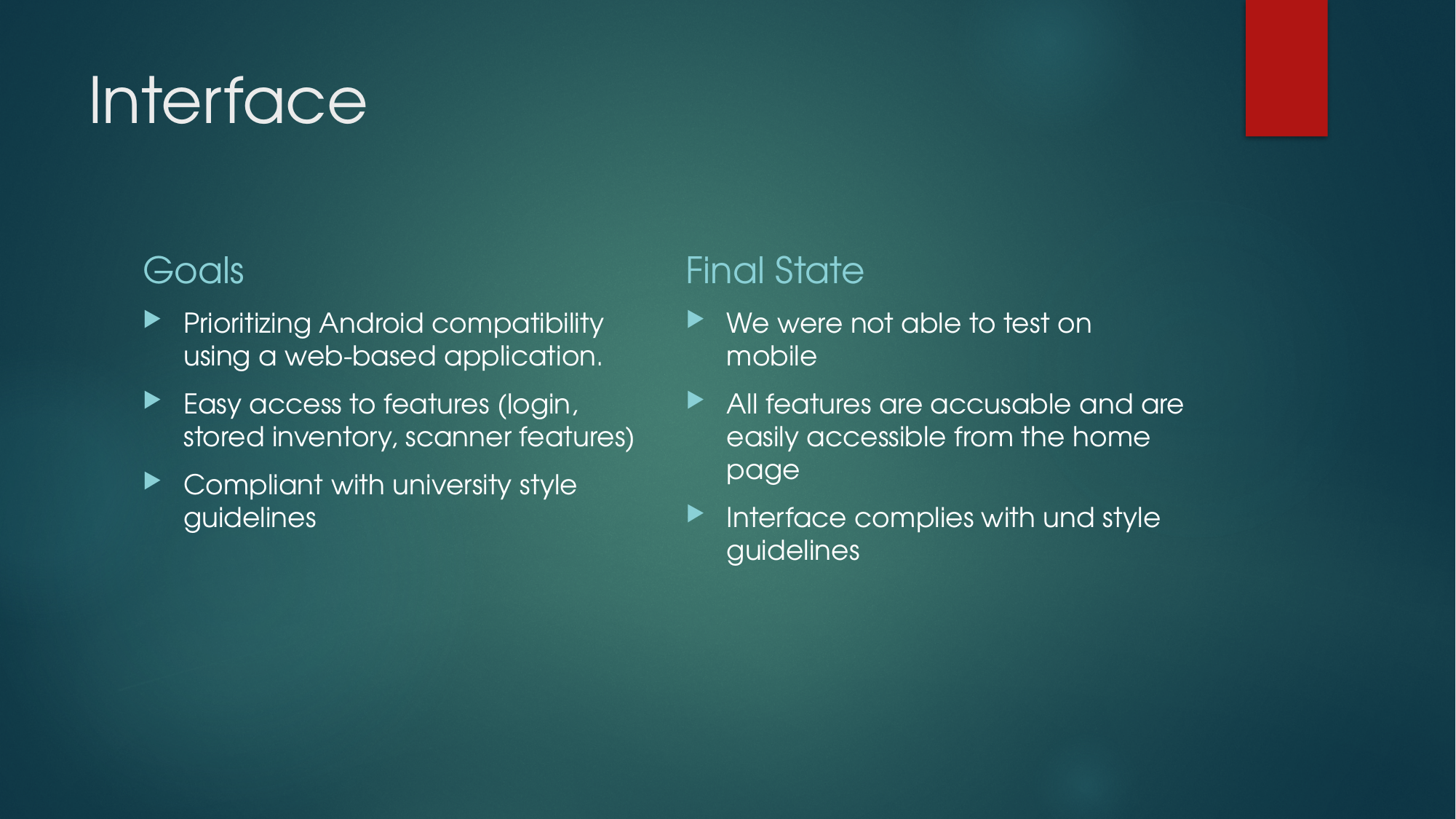

# Interface
Goals
Final State
Prioritizing Android compatibility using a web-based application.
Easy access to features (login, stored inventory, scanner features)
Compliant with university style guidelines
We were not able to test on mobile
All features are accusable and are easily accessible from the home page
Interface complies with und style guidelines